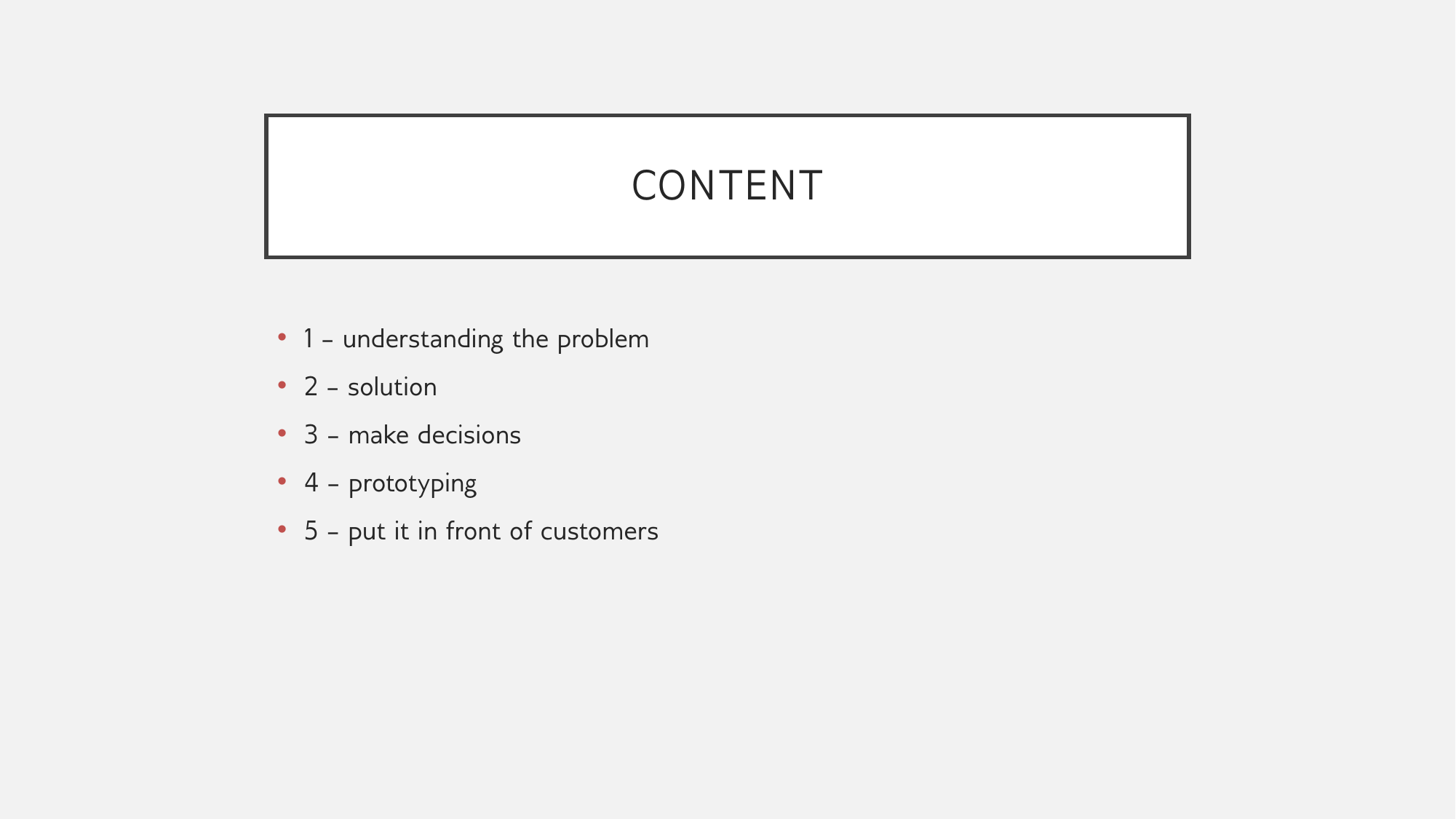

# Content
1 – understanding the problem
2 – solution
3 – make decisions
4 – prototyping
5 – put it in front of customers